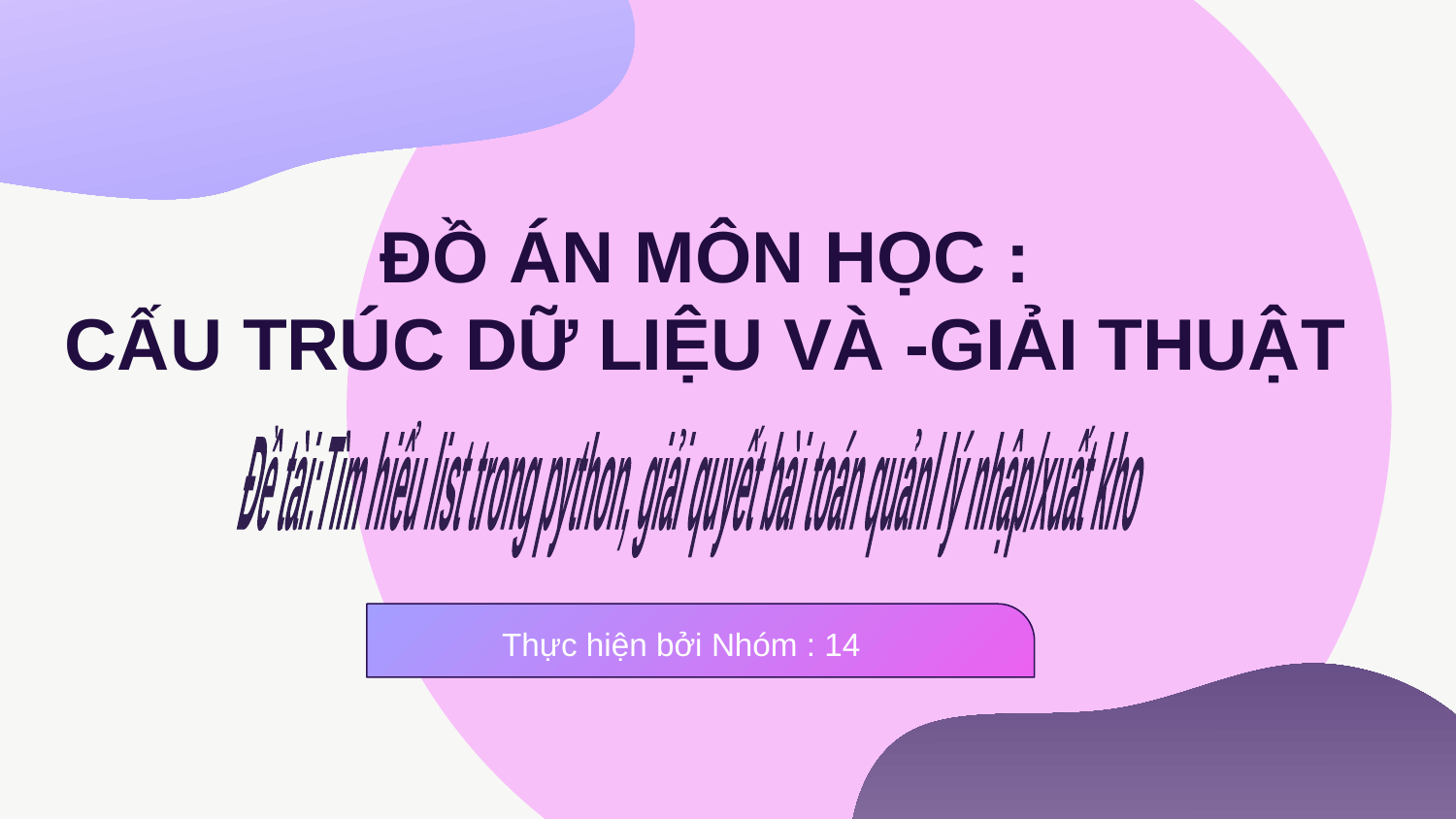

# ĐỒ ÁN MÔN HỌC : CẤU TRÚC DỮ LIỆU VÀ -GIẢI THUẬT
Đề tài:Tìm hiểu list trong python, giải quyết bài toán quảnl lý nhập/xuất kho

Thực hiện bởi Nhóm : 14